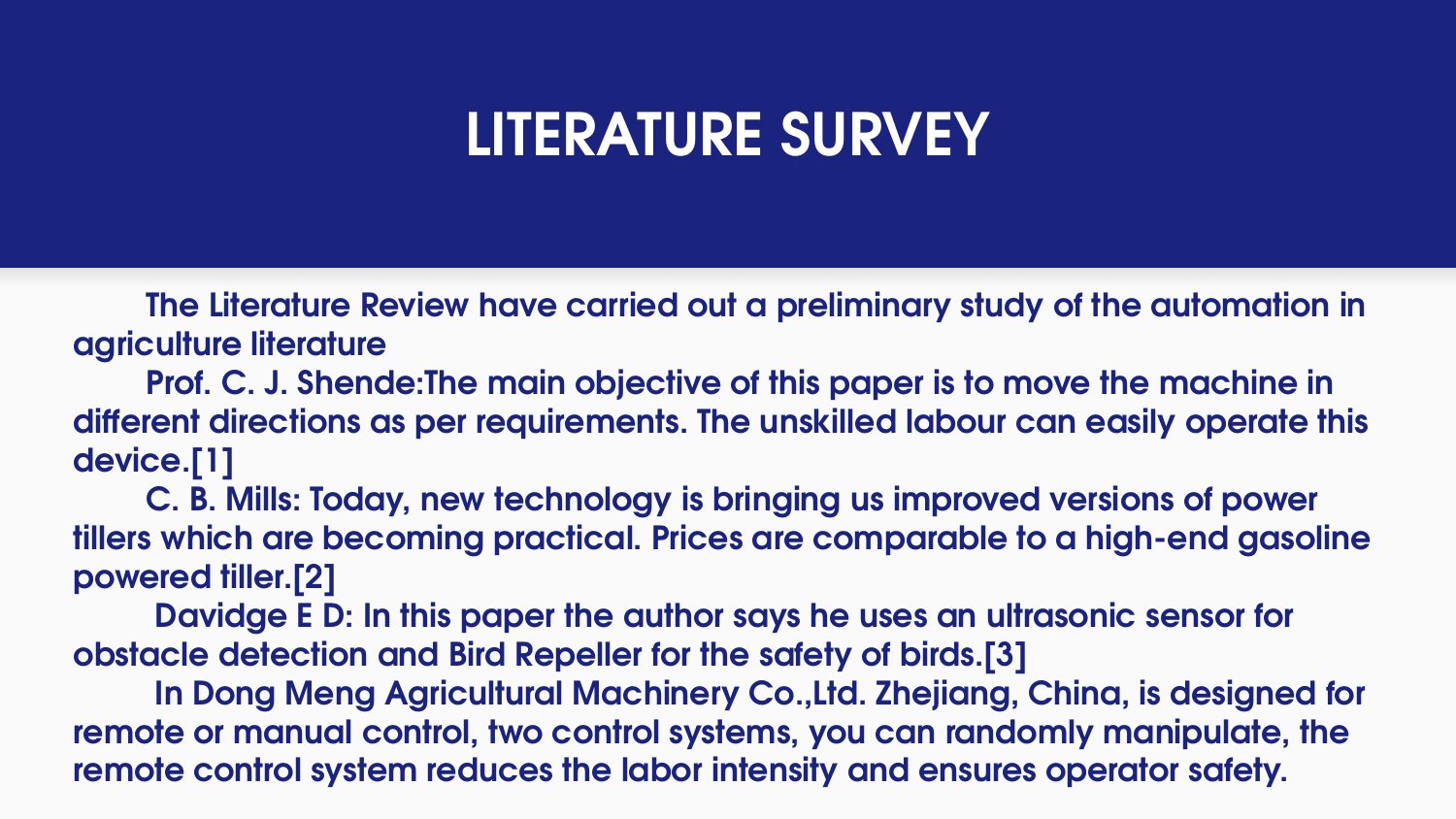

LITERATURE SURVEY
The Literature Review have carried out a preliminary study of the automation in agriculture literature
Prof. C. J. Shende:The main objective of this paper is to move the machine in different directions as per requirements. The unskilled labour can easily operate this device.[1]
C. B. Mills: Today, new technology is bringing us improved versions of power tillers which are becoming practical. Prices are comparable to a high-end gasoline powered tiller.[2]
 Davidge E D: In this paper the author says he uses an ultrasonic sensor for obstacle detection and Bird Repeller for the safety of birds.[3]
 In Dong Meng Agricultural Machinery Co.,Ltd. Zhejiang, China, is designed for remote or manual control, two control systems, you can randomly manipulate, the remote control system reduces the labor intensity and ensures operator safety.